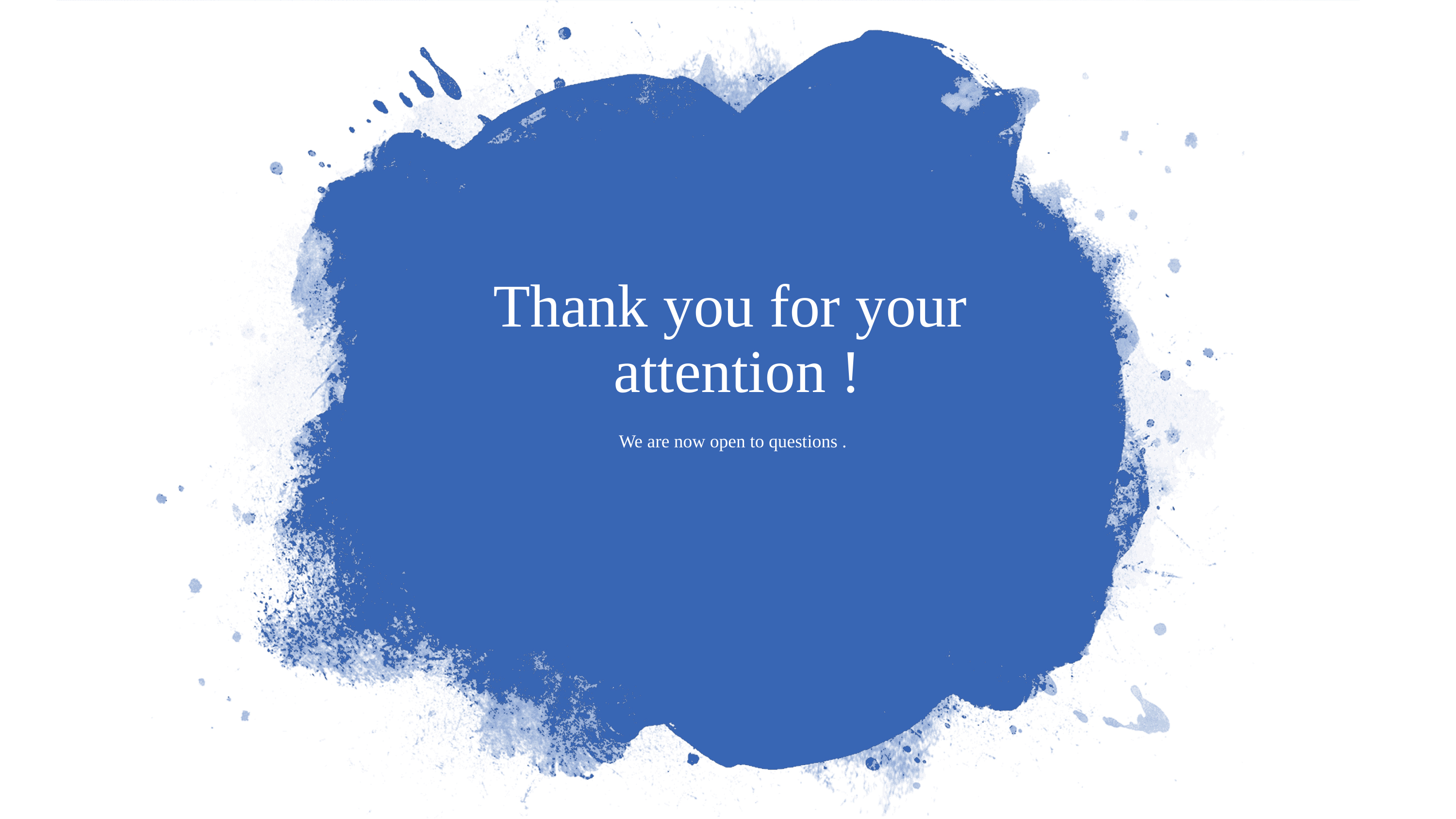

Thank you for your
attention !

We are now open to questions .